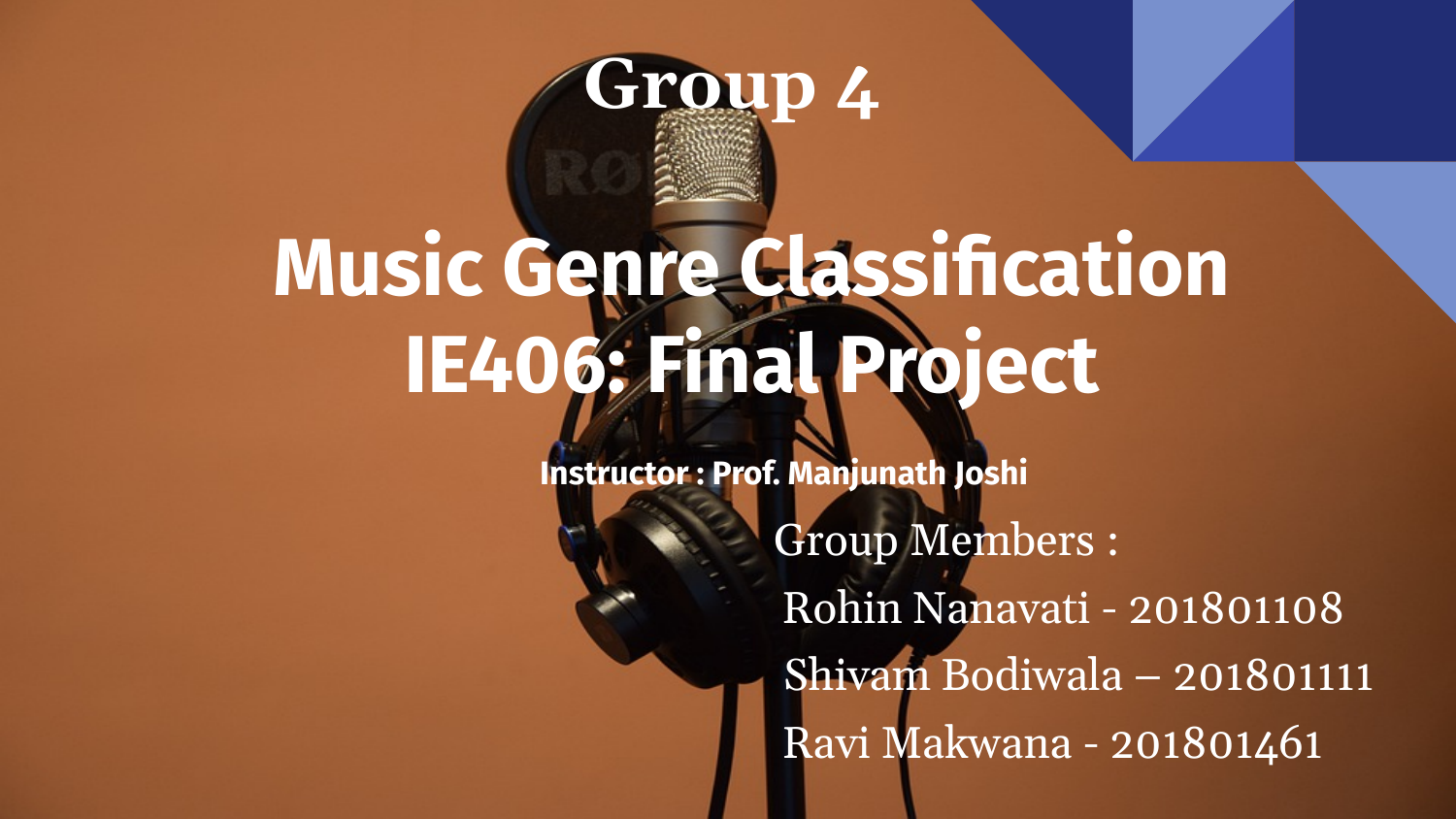

Group 4
# Music Genre Classification
IE406: Final Project
Instructor : Prof. Manjunath Joshi
                                   Group Members :
                                 Rohin Nanavati - 201801108
Shivam Bodiwala – 201801111
                               Ravi Makwana - 201801461